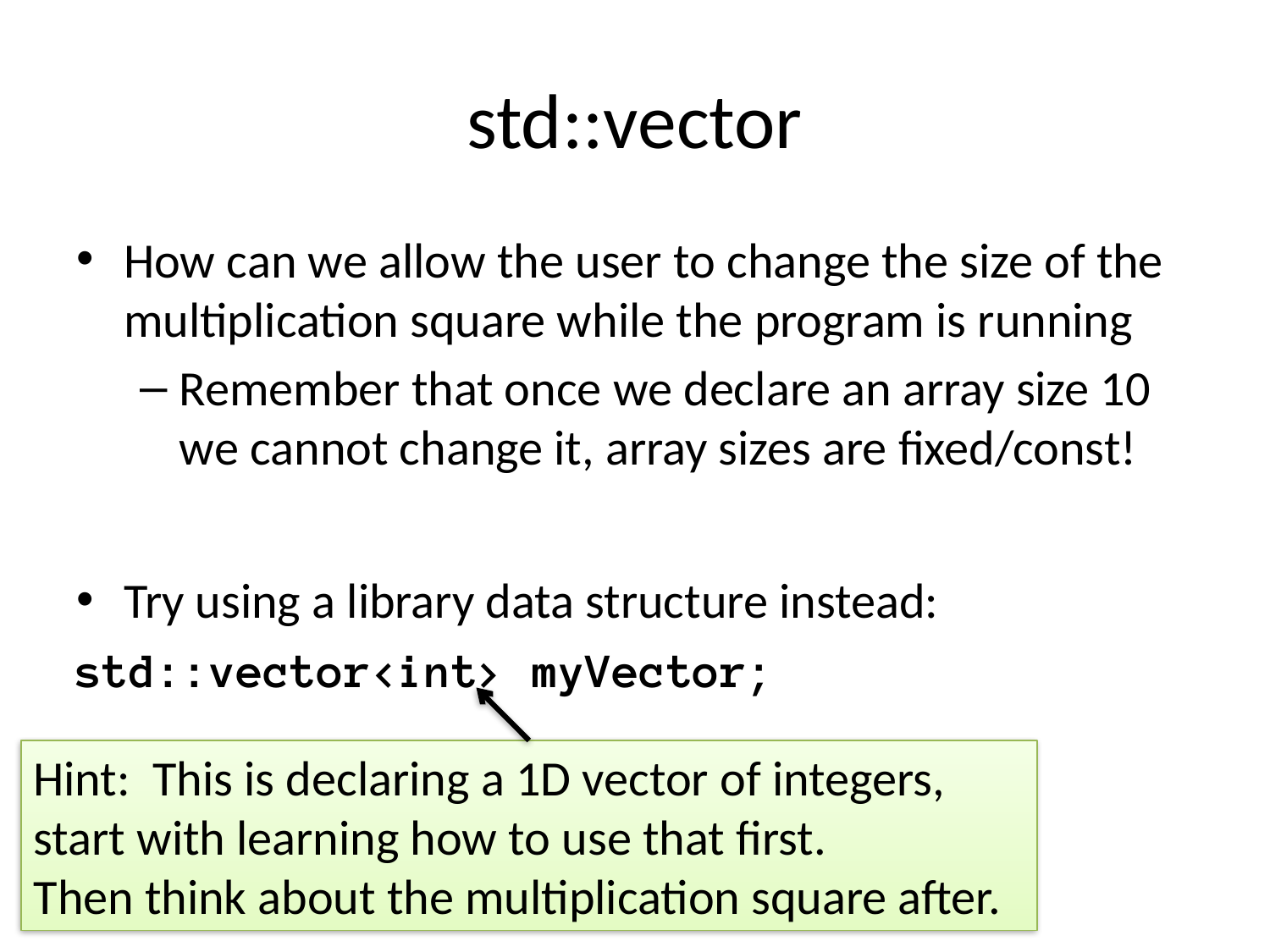

# std::vector
How can we allow the user to change the size of the multiplication square while the program is running
Remember that once we declare an array size 10 we cannot change it, array sizes are fixed/const!

Try using a library data structure instead:
std::vector<int> myVector;

Hint:  This is declaring a 1D vector of integers, start with learning how to use that first.
Then think about the multiplication square after.